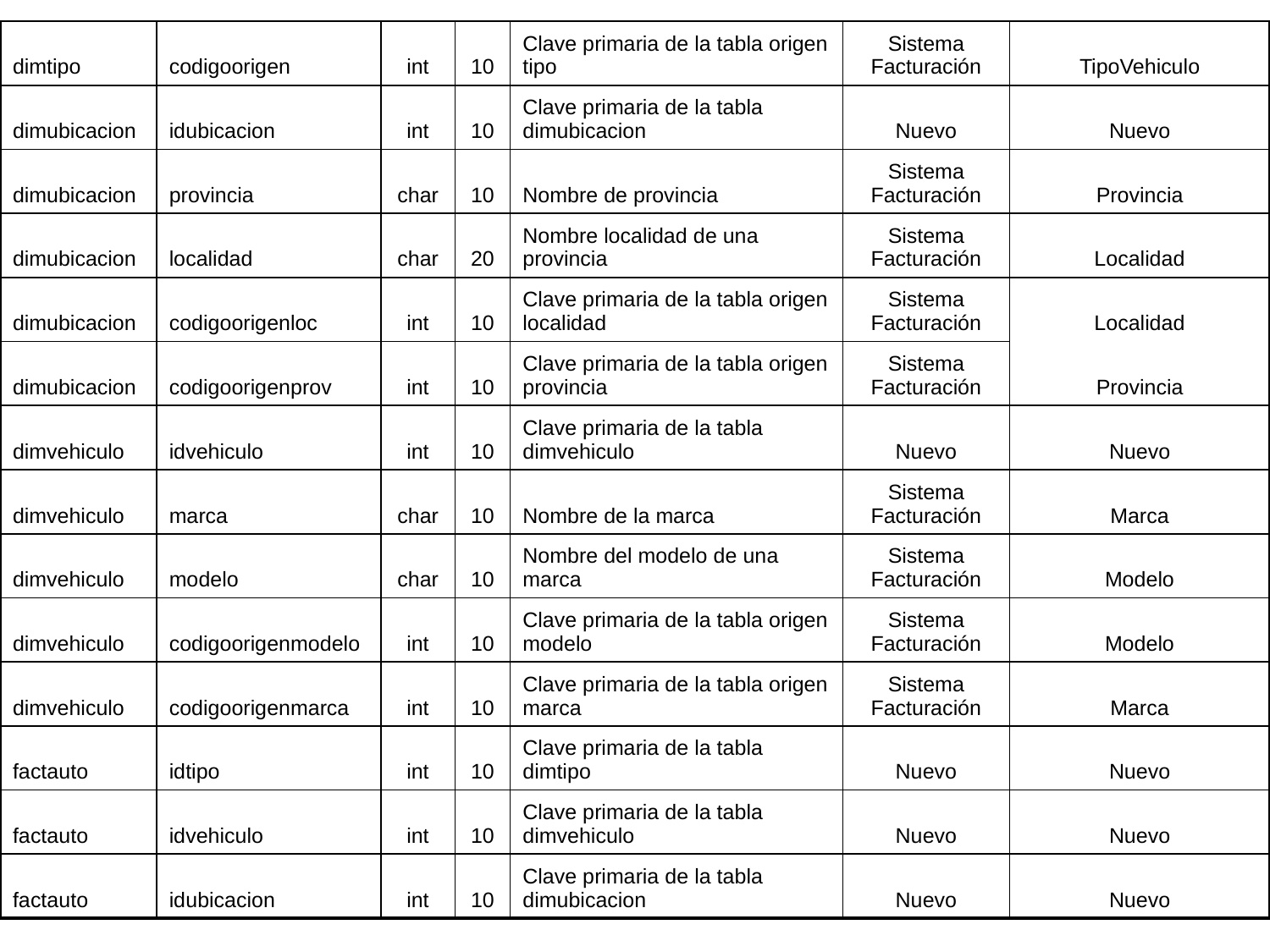

| dimtipo | codigoorigen | int | 10 | Clave primaria de la tabla origen tipo | Sistema Facturación | TipoVehiculo |
| --- | --- | --- | --- | --- | --- | --- |
| dimubicacion | idubicacion | int | 10 | Clave primaria de la tabla dimubicacion | Nuevo | Nuevo |
| dimubicacion | provincia | char | 10 | Nombre de provincia | Sistema Facturación | Provincia |
| dimubicacion | localidad | char | 20 | Nombre localidad de una provincia | Sistema Facturación | Localidad |
| dimubicacion | codigoorigenloc | int | 10 | Clave primaria de la tabla origen localidad | Sistema Facturación | Localidad |
| dimubicacion | codigoorigenprov | int | 10 | Clave primaria de la tabla origen provincia | Sistema Facturación | Provincia |
| dimvehiculo | idvehiculo | int | 10 | Clave primaria de la tabla dimvehiculo | Nuevo | Nuevo |
| dimvehiculo | marca | char | 10 | Nombre de la marca | Sistema Facturación | Marca |
| dimvehiculo | modelo | char | 10 | Nombre del modelo de una marca | Sistema Facturación | Modelo |
| dimvehiculo | codigoorigenmodelo | int | 10 | Clave primaria de la tabla origen modelo | Sistema Facturación | Modelo |
| dimvehiculo | codigoorigenmarca | int | 10 | Clave primaria de la tabla origen marca | Sistema Facturación | Marca |
| factauto | idtipo | int | 10 | Clave primaria de la tabla dimtipo | Nuevo | Nuevo |
| factauto | idvehiculo | int | 10 | Clave primaria de la tabla dimvehiculo | Nuevo | Nuevo |
| factauto | idubicacion | int | 10 | Clave primaria de la tabla dimubicacion | Nuevo | Nuevo |